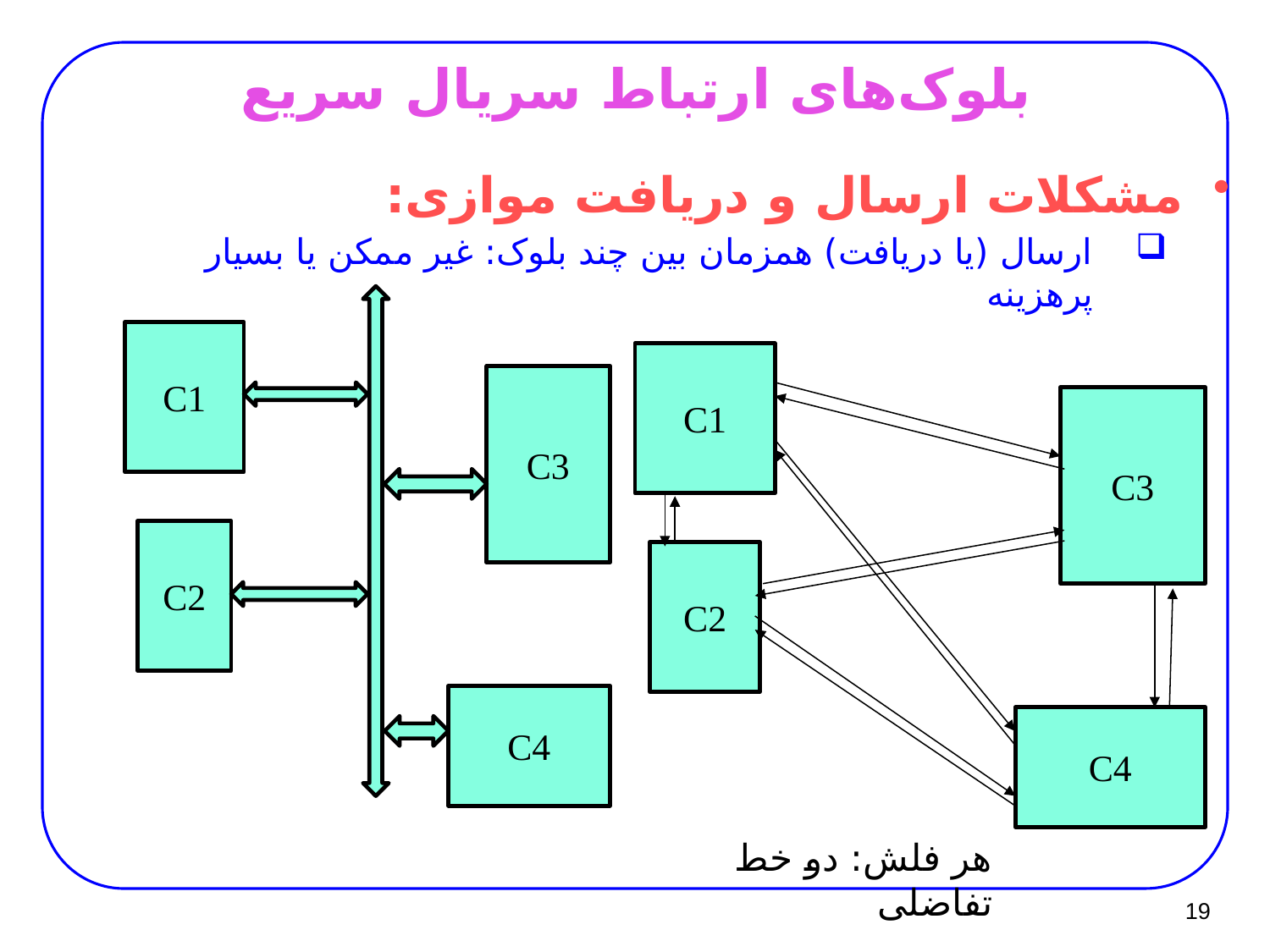

# بلوک‌های ارتباط سریال سریع
مشکلات ارسال و دریافت موازی:
ارسال (یا دریافت) همزمان بین چند بلوک: غیر ممکن یا بسیار پرهزینه

C1
C3

C2

C4

C1
C3
C2
C4
هر فلش: دو خط تفاضلی
19